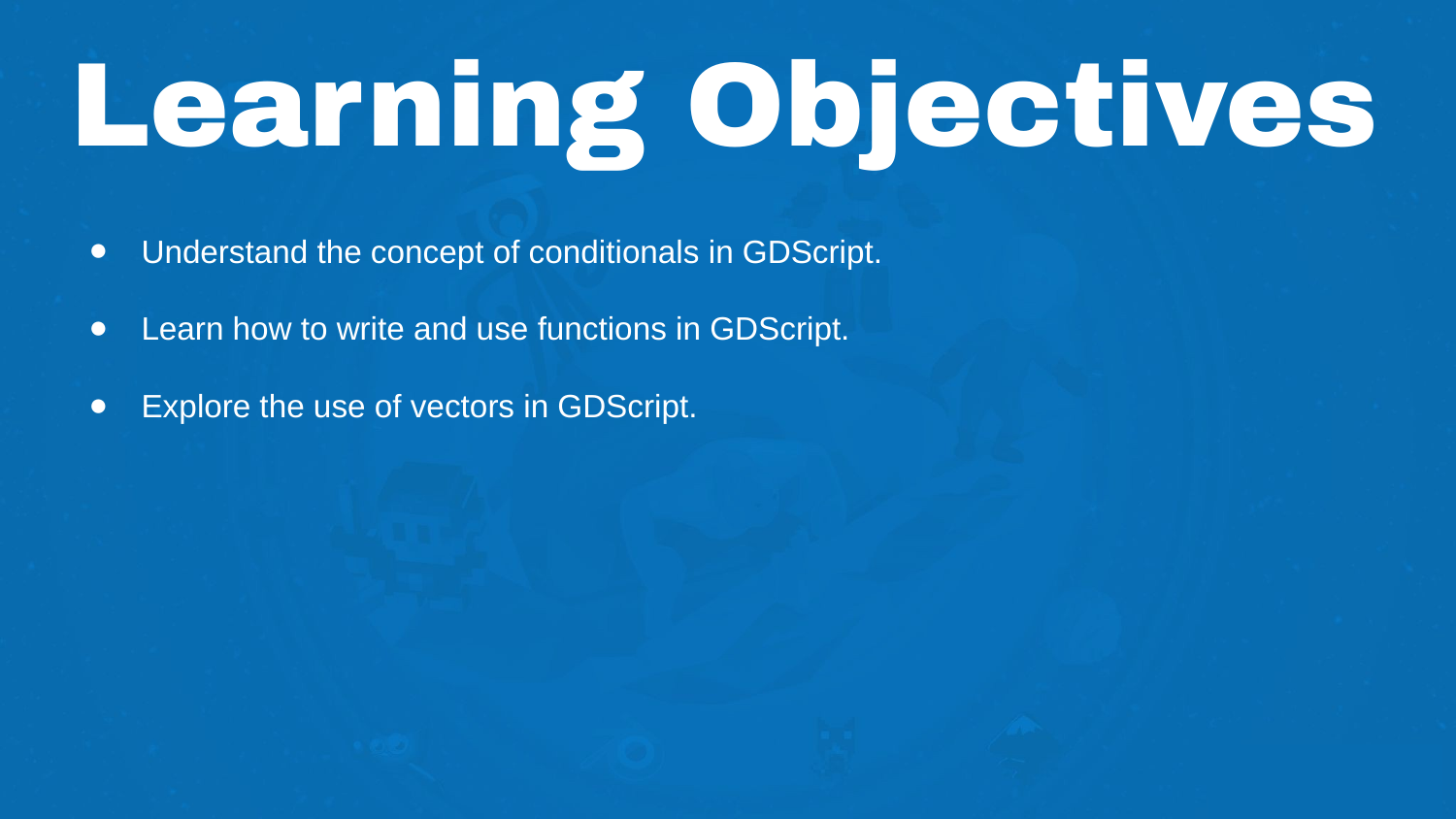

# Learning Objectives
Understand the concept of conditionals in GDScript.

Learn how to write and use functions in GDScript.

Explore the use of vectors in GDScript.